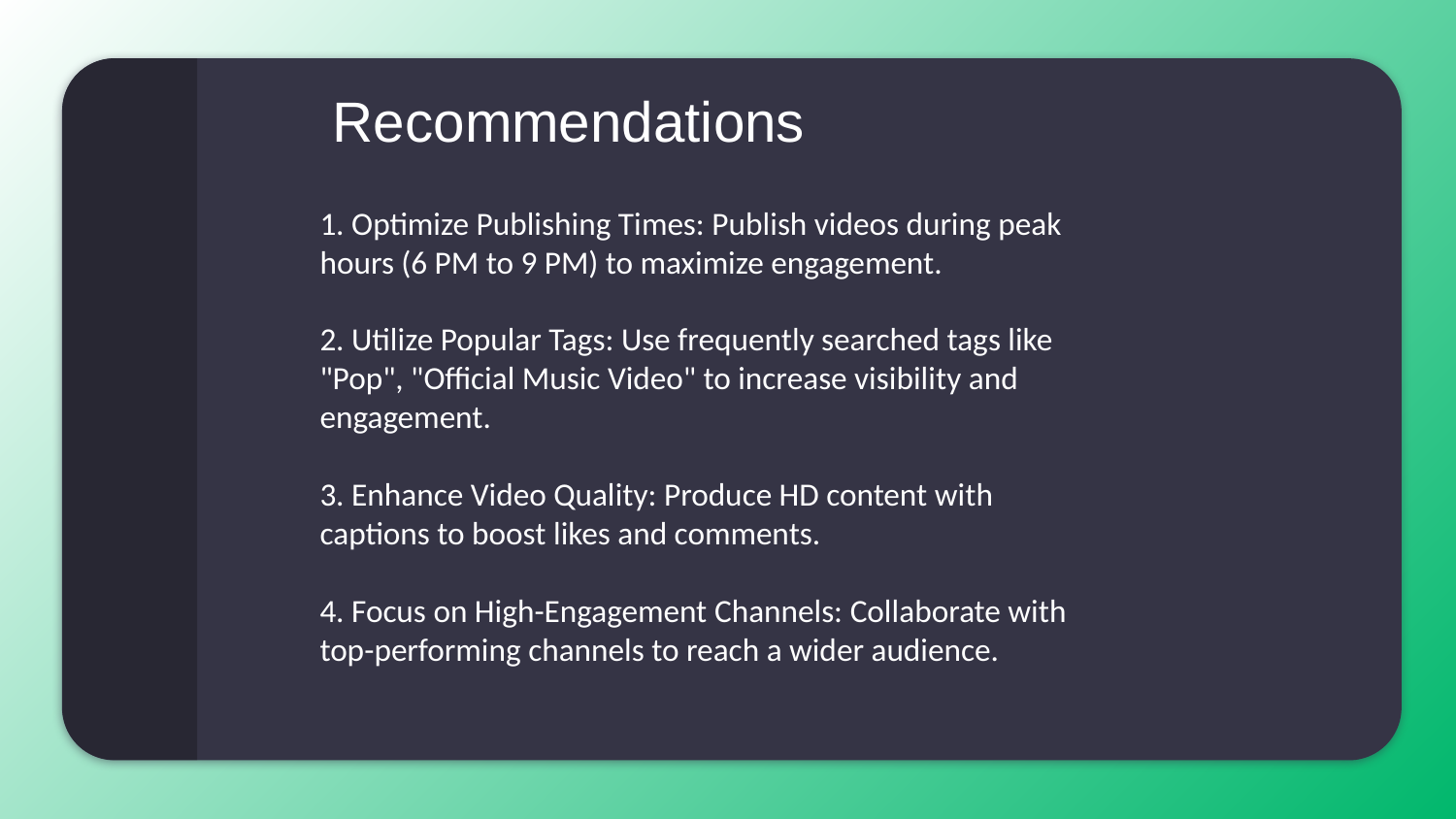

Recommendations
1. Optimize Publishing Times: Publish videos during peak hours (6 PM to 9 PM) to maximize engagement.

2. Utilize Popular Tags: Use frequently searched tags like "Pop", "Official Music Video" to increase visibility and engagement.

3. Enhance Video Quality: Produce HD content with captions to boost likes and comments.

4. Focus on High-Engagement Channels: Collaborate with top-performing channels to reach a wider audience.